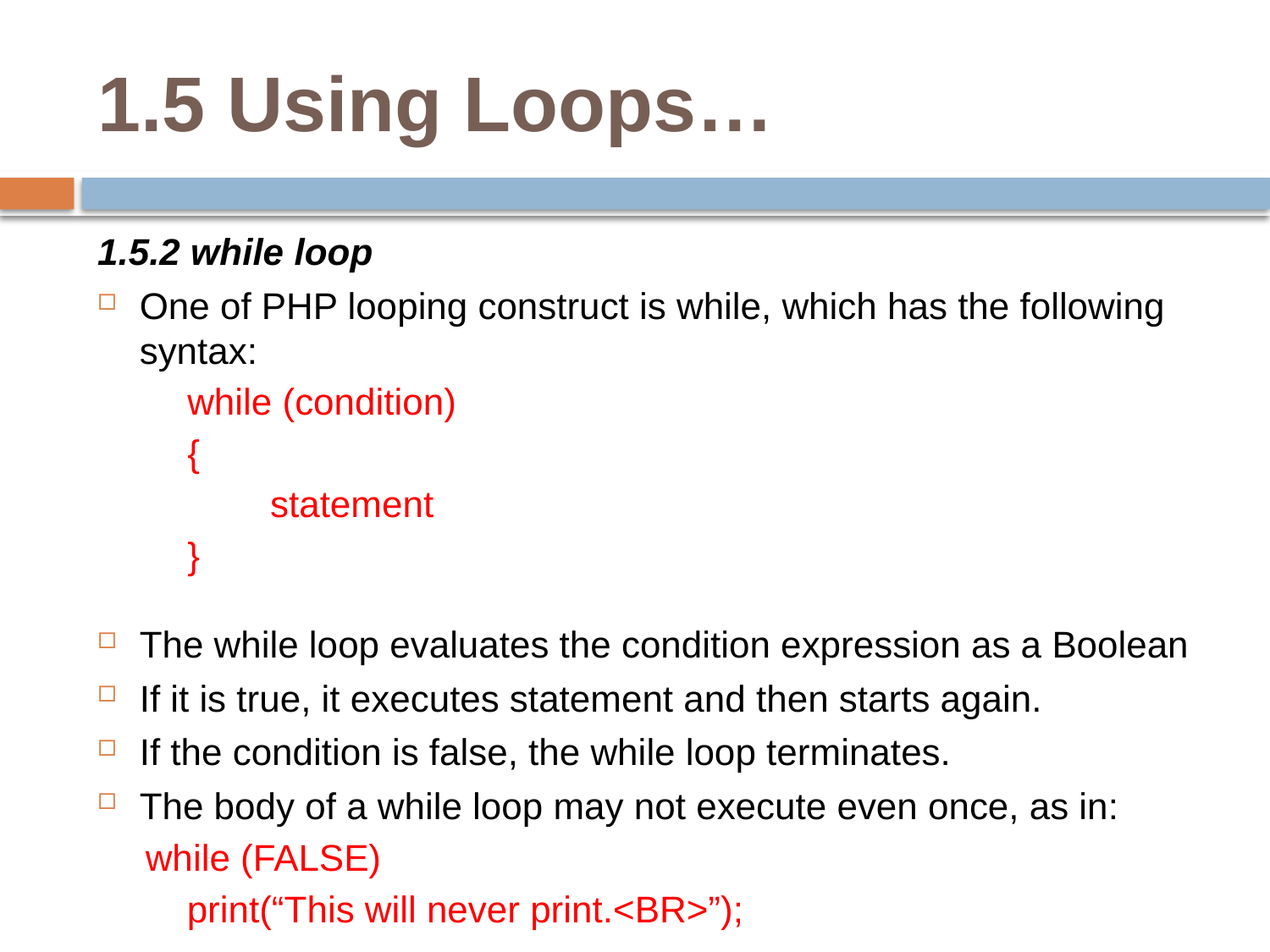

# 1.5 Using Loops…
1.5.2 while loop
One of PHP looping construct is while, which has the following syntax:
while (condition)
{
        statement
}

The while loop evaluates the condition expression as a Boolean
If it is true, it executes statement and then starts again.
If the condition is false, the while loop terminates.
The body of a while loop may not execute even once, as in:
while (FALSE)
    print(“This will never print.<BR>”);